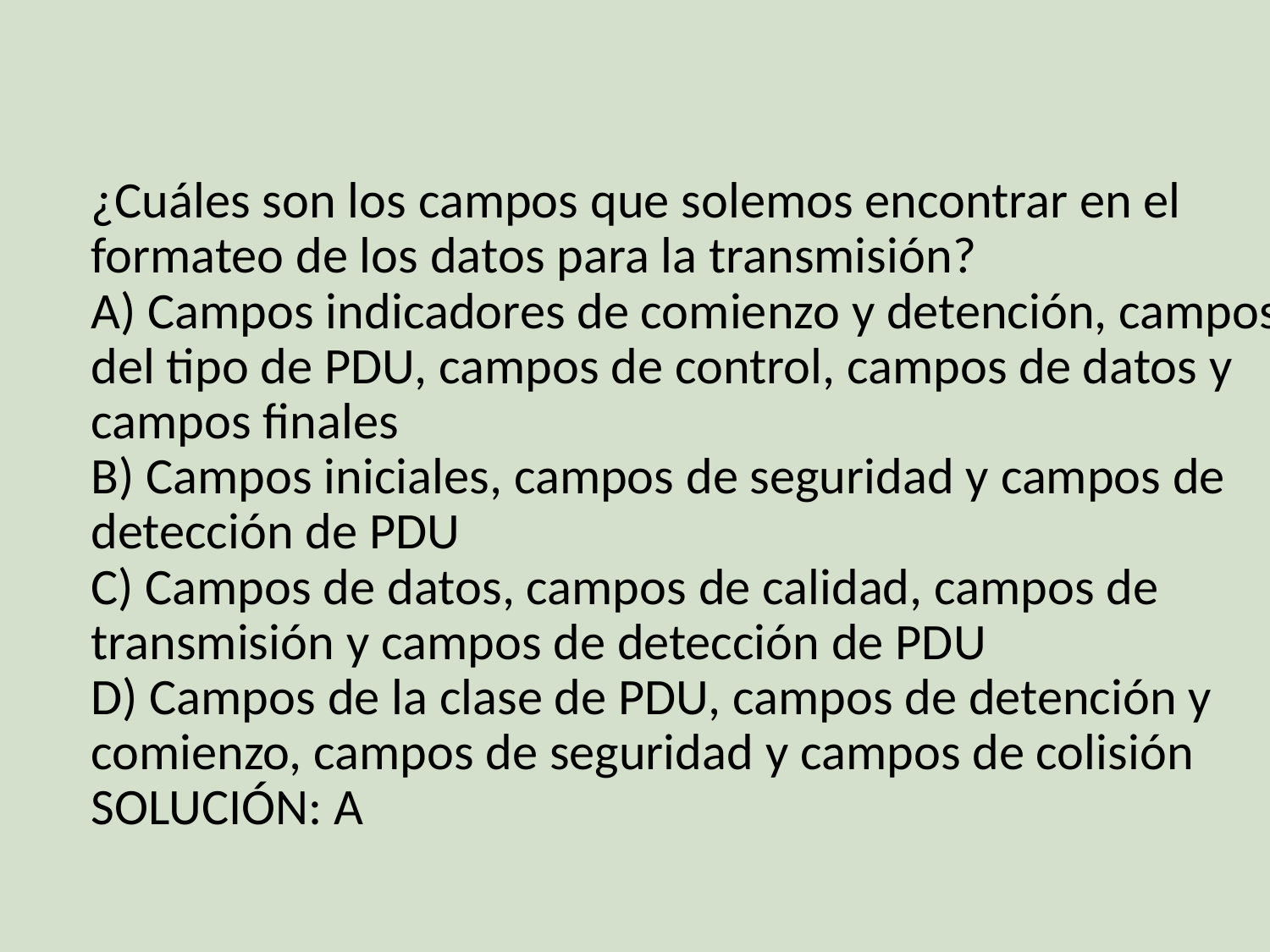

# ¿Cuáles son los campos que solemos encontrar en el formateo de los datos para la transmisión? A) Campos indicadores de comienzo y detención, campos del tipo de PDU, campos de control, campos de datos y campos finales B) Campos iniciales, campos de seguridad y campos de detección de PDU C) Campos de datos, campos de calidad, campos de transmisión y campos de detección de PDU D) Campos de la clase de PDU, campos de detención y comienzo, campos de seguridad y campos de colisión SOLUCIÓN: A